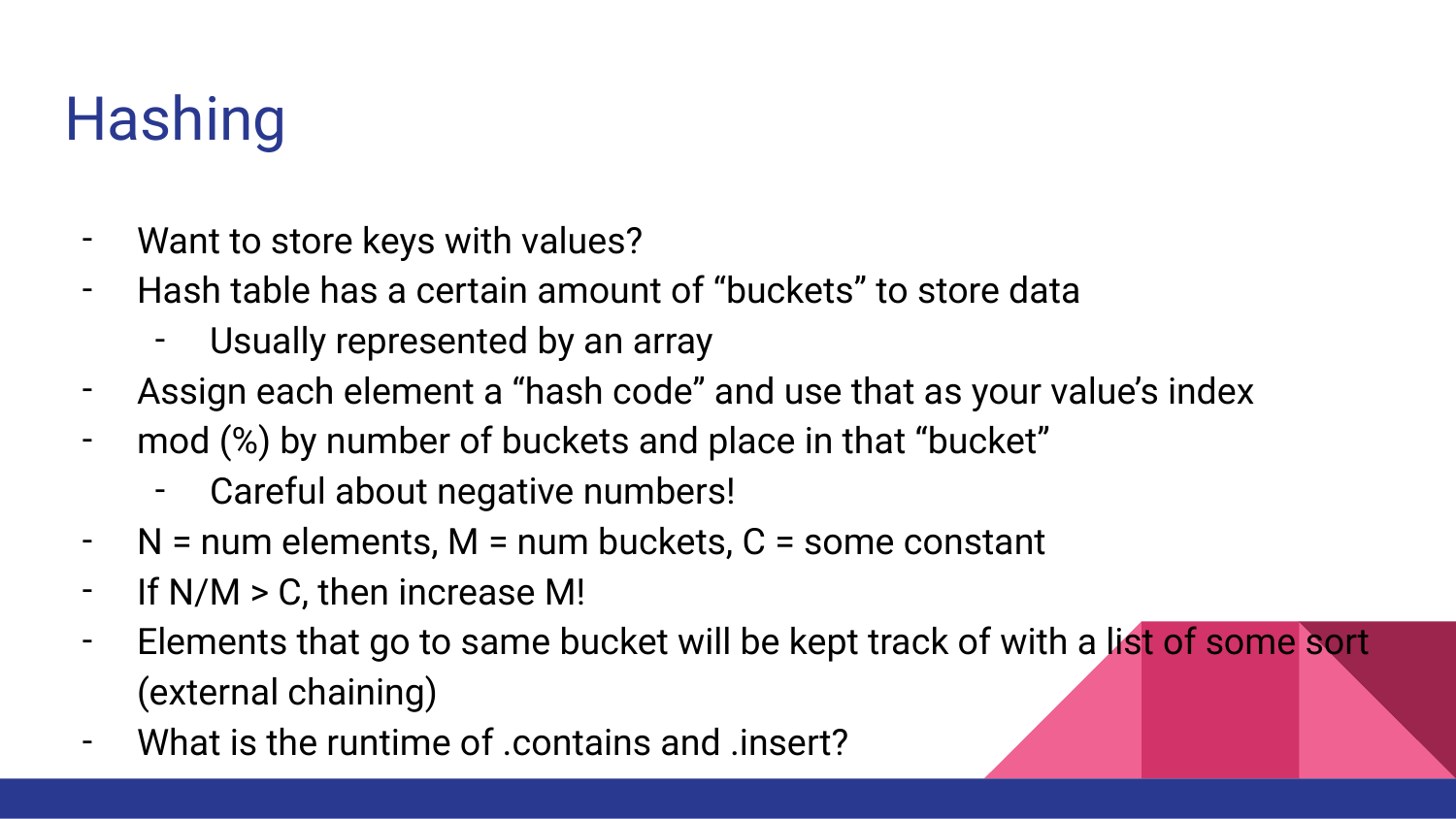

# Hashing
Want to store keys with values?
Hash table has a certain amount of “buckets” to store data
Usually represented by an array
Assign each element a “hash code” and use that as your value’s index
mod (%) by number of buckets and place in that “bucket”
Careful about negative numbers!
N = num elements, M = num buckets, C = some constant
If N/M > C, then increase M!
Elements that go to same bucket will be kept track of with a list of some sort (external chaining)
What is the runtime of .contains and .insert?